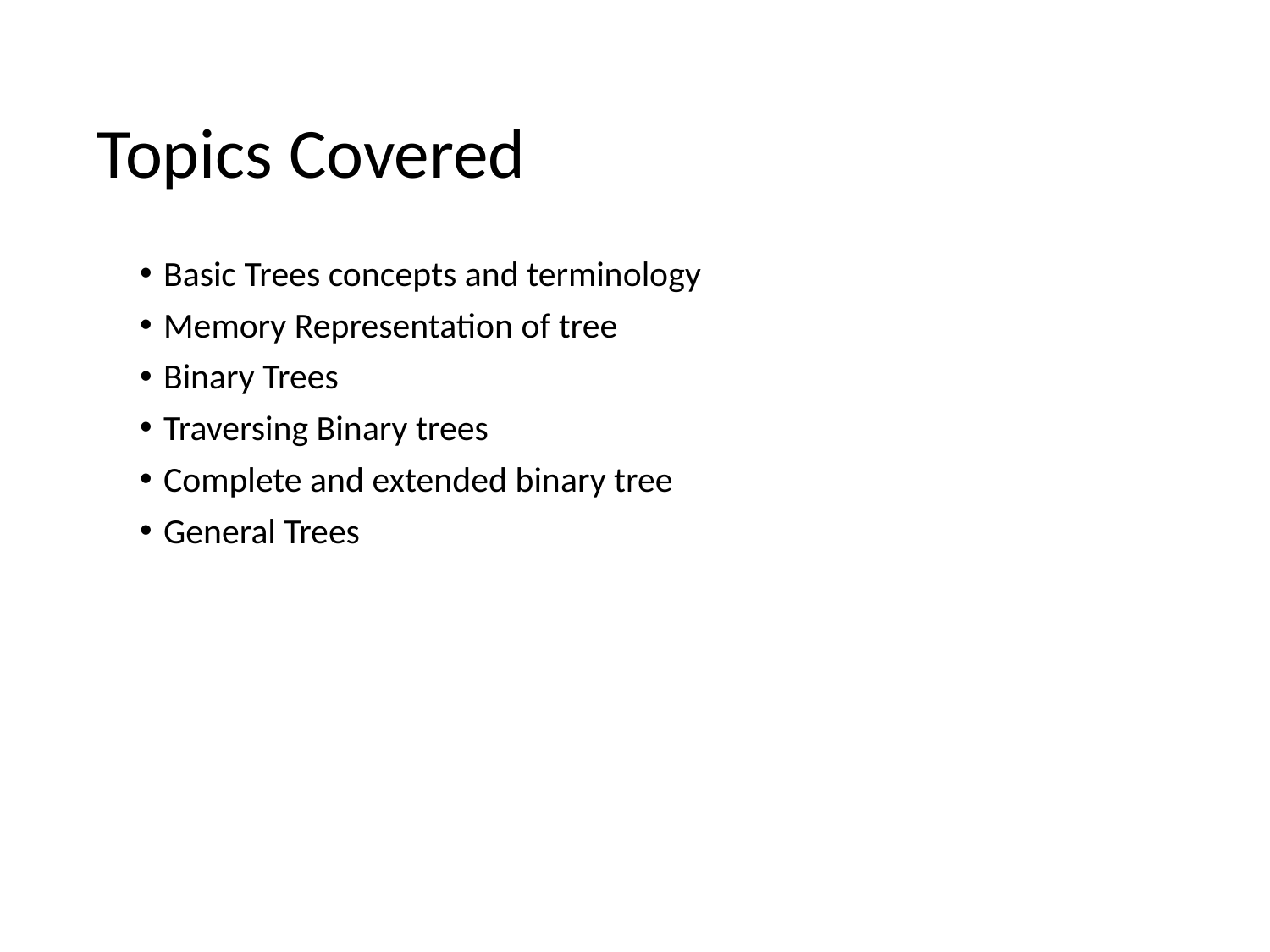

# Topics Covered
Basic Trees concepts and terminology
Memory Representation of tree
Binary Trees
Traversing Binary trees
Complete and extended binary tree
General Trees